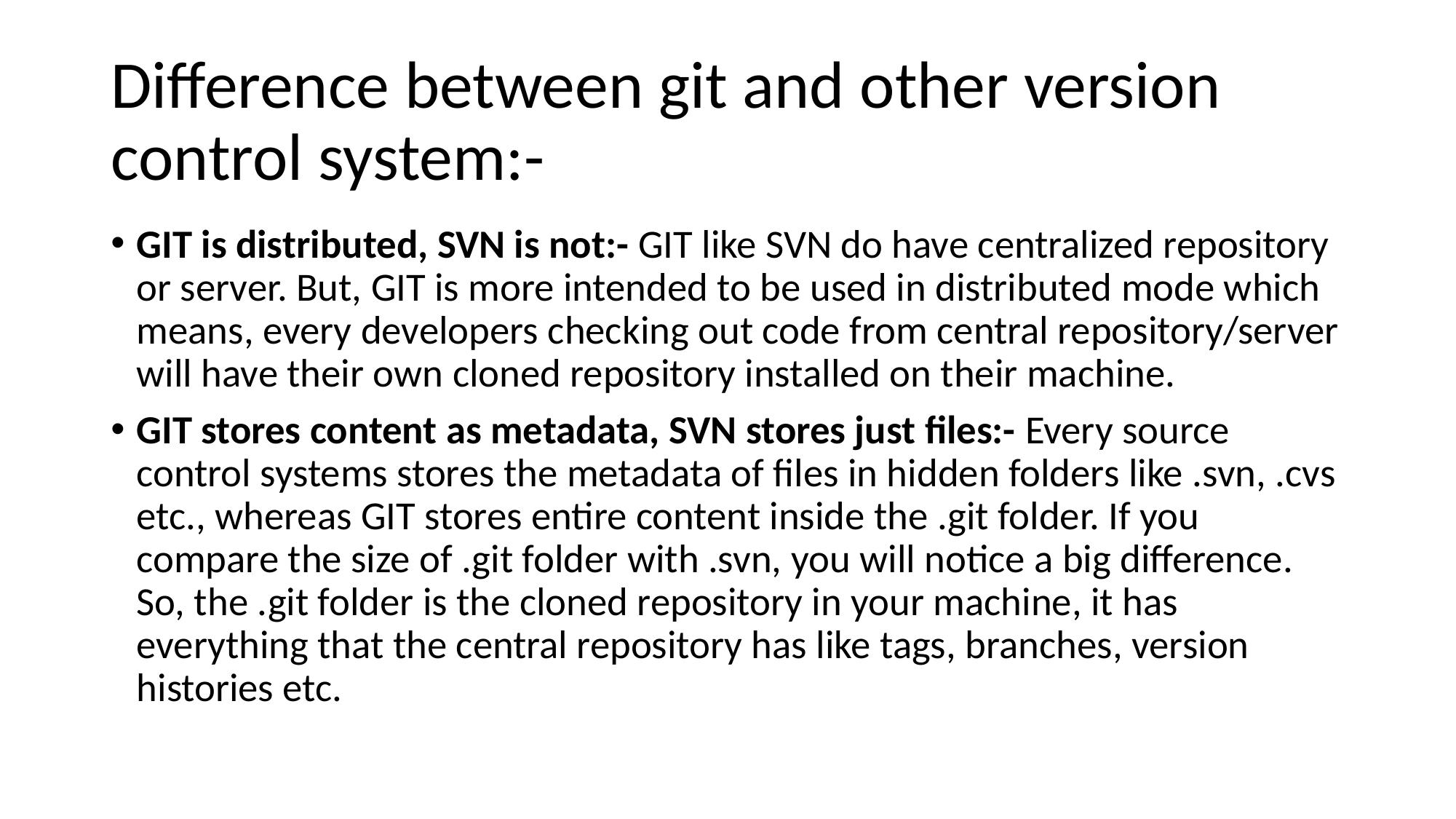

# Difference between git and other version control system:-
GIT is distributed, SVN is not:- GIT like SVN do have centralized repository or server. But, GIT is more intended to be used in distributed mode which means, every developers checking out code from central repository/server will have their own cloned repository installed on their machine.
GIT stores content as metadata, SVN stores just files:- Every source control systems stores the metadata of files in hidden folders like .svn, .cvs etc., whereas GIT stores entire content inside the .git folder. If you compare the size of .git folder with .svn, you will notice a big difference. So, the .git folder is the cloned repository in your machine, it has everything that the central repository has like tags, branches, version histories etc.